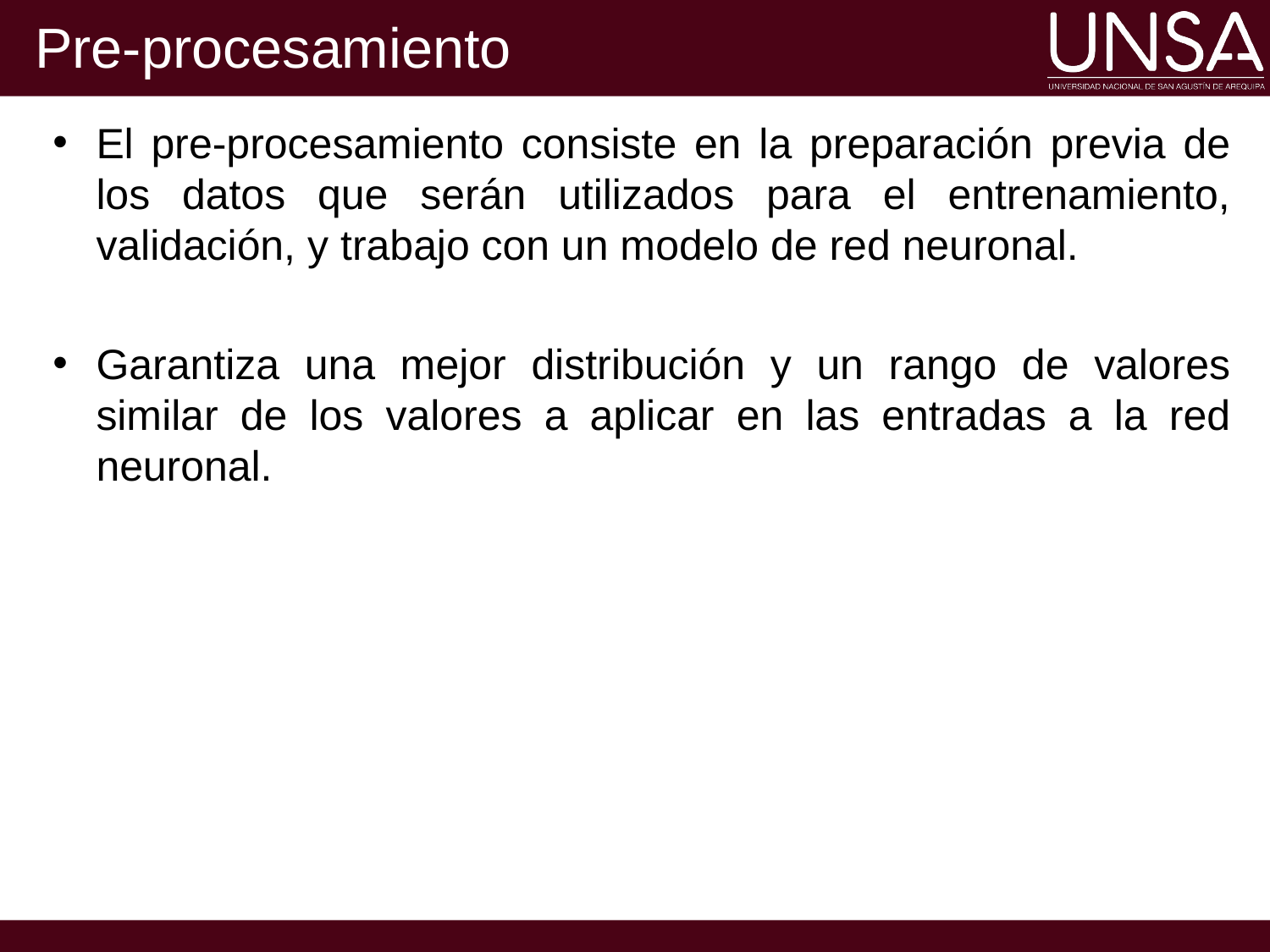

# Pre-procesamiento
El pre-procesamiento consiste en la preparación previa de los datos que serán utilizados para el entrenamiento, validación, y trabajo con un modelo de red neuronal.

Garantiza una mejor distribución y un rango de valores similar de los valores a aplicar en las entradas a la red neuronal.